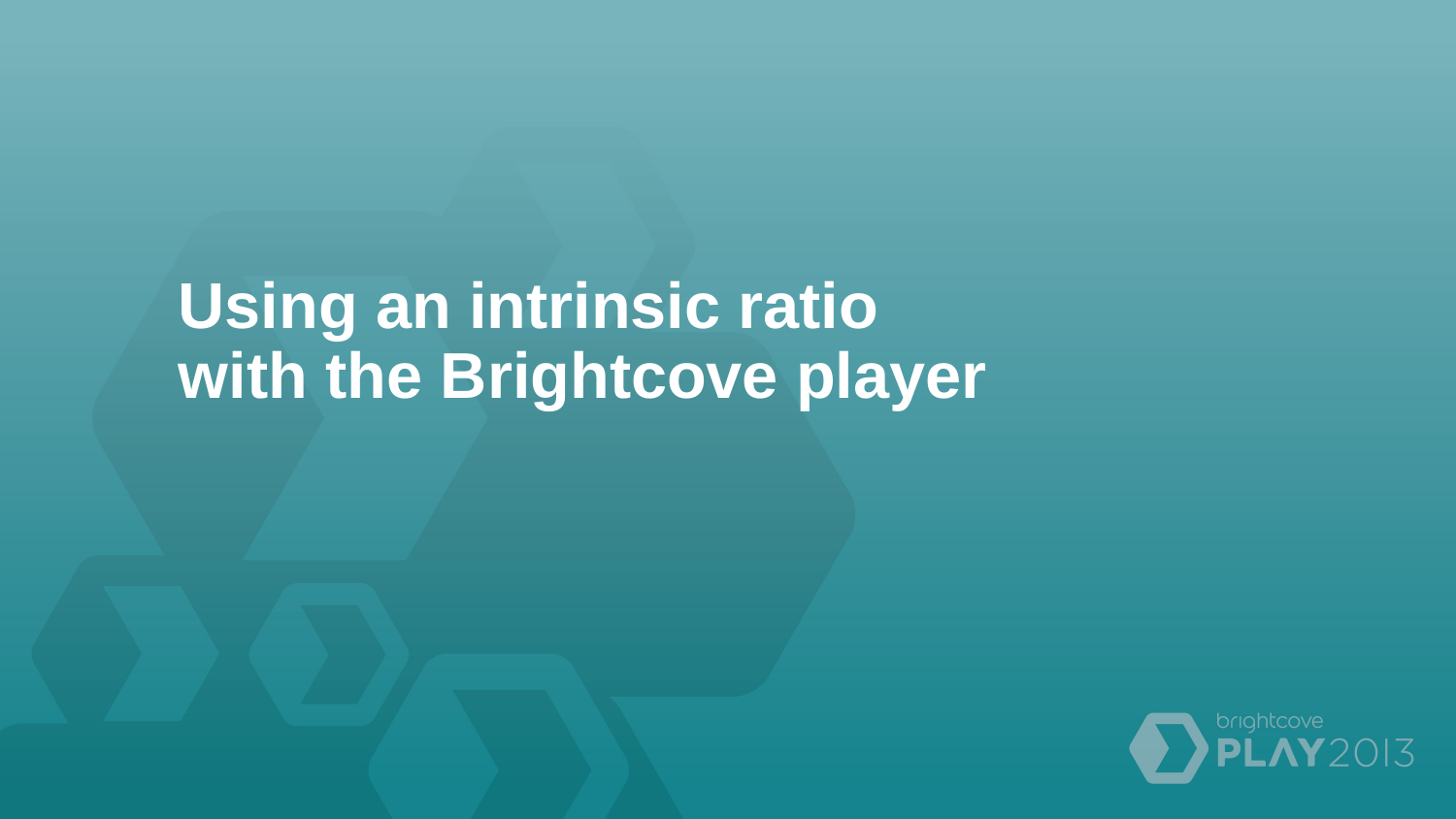

# Using an intrinsic ratio with the Brightcove player